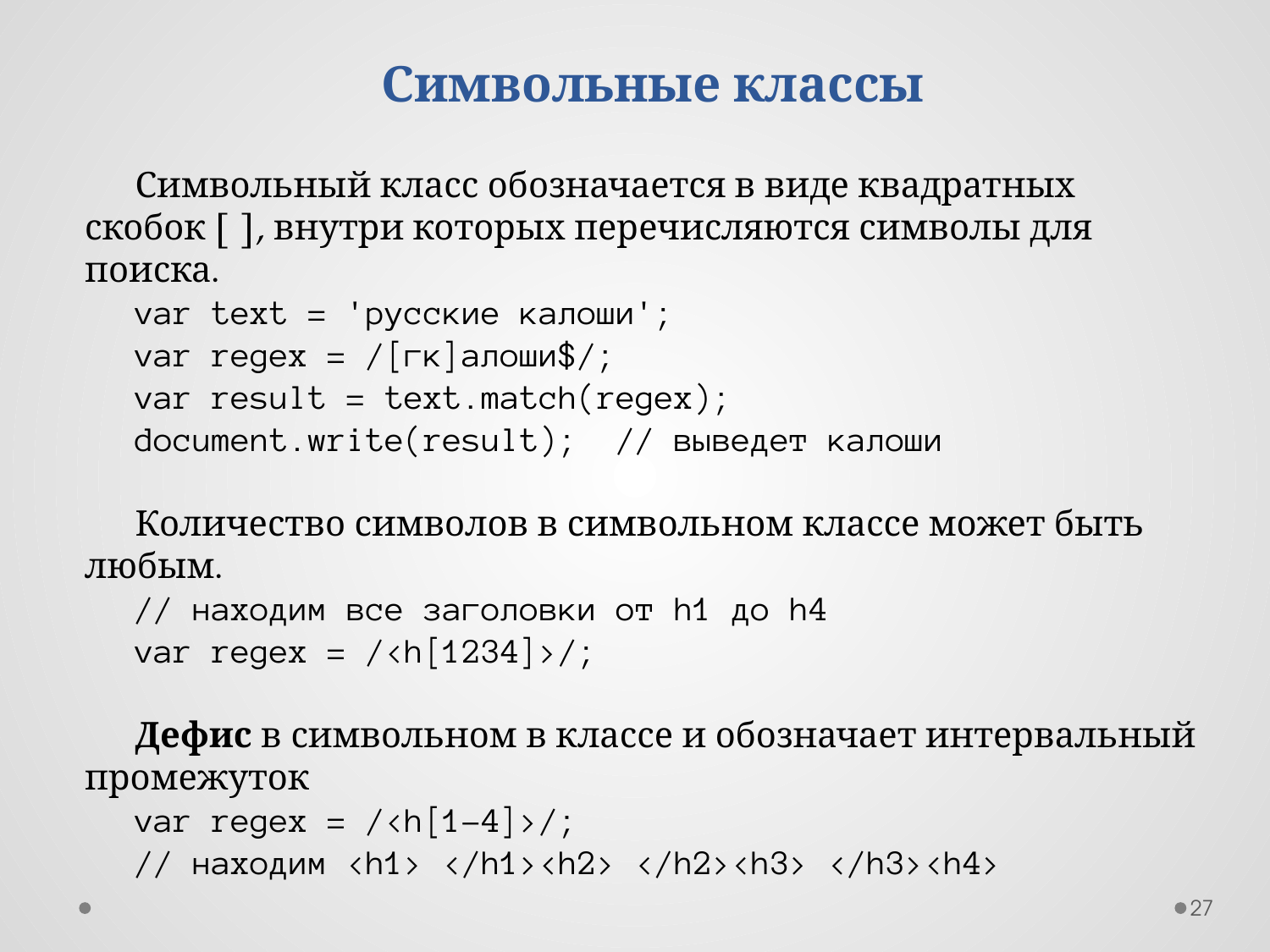

Символьные классы
Символьный класс обозначается в виде квадратных скобок [ ], внутри которых перечисляются символы для поиска.
var text = 'русские калоши';
var regex = /[гк]алоши$/;
var result = text.match(regex);
document.write(result);  // выведет калоши

Количество символов в символьном классе может быть любым.
// находим все заголовки от h1 до h4
var regex = /<h[1234]>/;

Дефис в символьном в классе и обозначает интервальный промежуток
var regex = /<h[1-4]>/;
// находим <h1> </h1><h2> </h2><h3> </h3><h4>
27